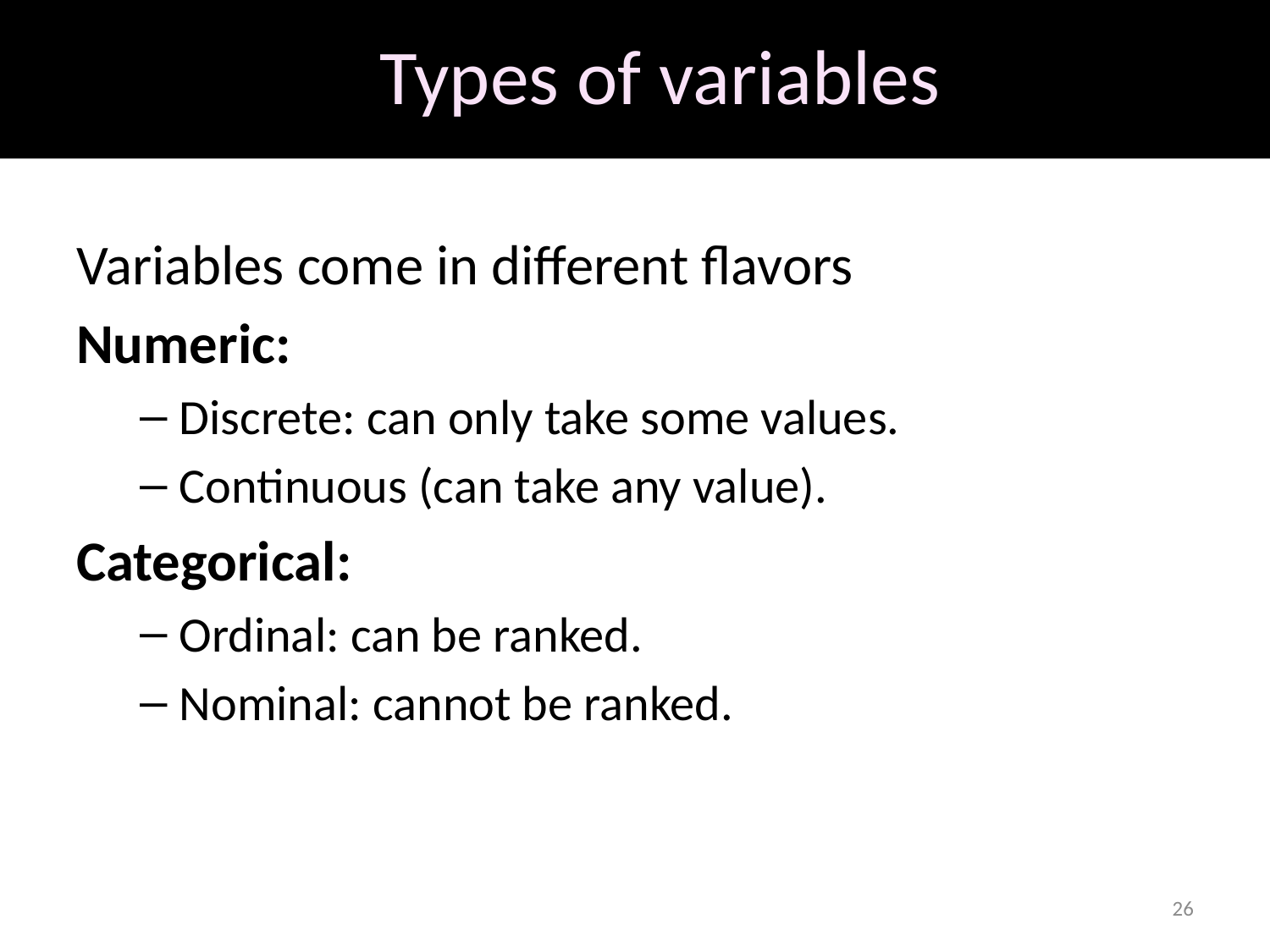

# Types of variables
Variables come in different flavors
Numeric:
Discrete: can only take some values.
Continuous (can take any value).
Categorical:
Ordinal: can be ranked.
Nominal: cannot be ranked.
26